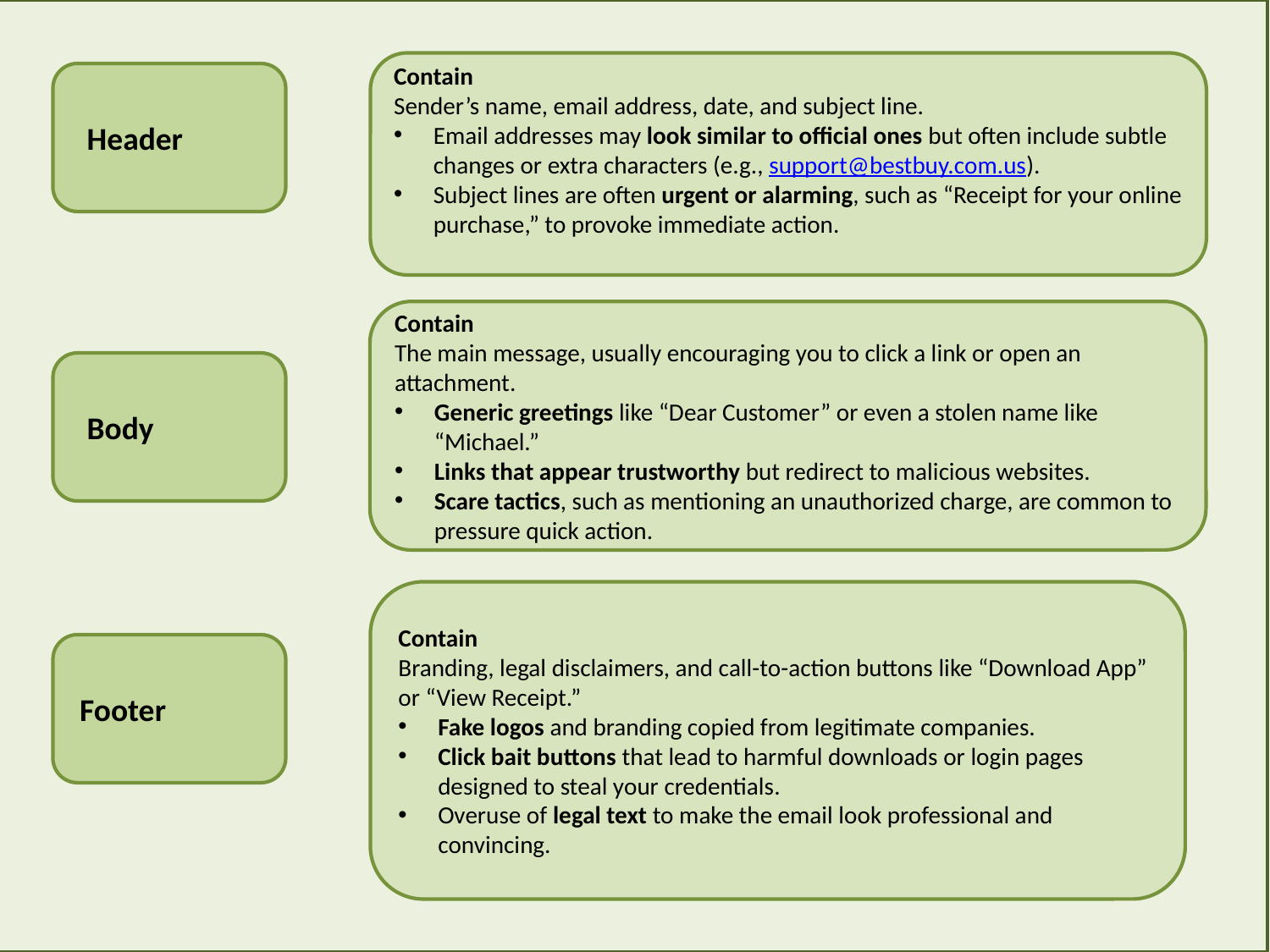

#
Contain
Sender’s name, email address, date, and subject line.
Email addresses may look similar to official ones but often include subtle changes or extra characters (e.g., support@bestbuy.com.us).
Subject lines are often urgent or alarming, such as “Receipt for your online purchase,” to provoke immediate action.

  Header

Contain
The main message, usually encouraging you to click a link or open an attachment.
Generic greetings like “Dear Customer” or even a stolen name like “Michael.”
Links that appear trustworthy but redirect to malicious websites.
Scare tactics, such as mentioning an unauthorized charge, are common to pressure quick action.
  Body
Contain
Branding, legal disclaimers, and call-to-action buttons like “Download App” or “View Receipt.”
Fake logos and branding copied from legitimate companies.
Click bait buttons that lead to harmful downloads or login pages designed to steal your credentials.
Overuse of legal text to make the email look professional and convincing.

 Footer